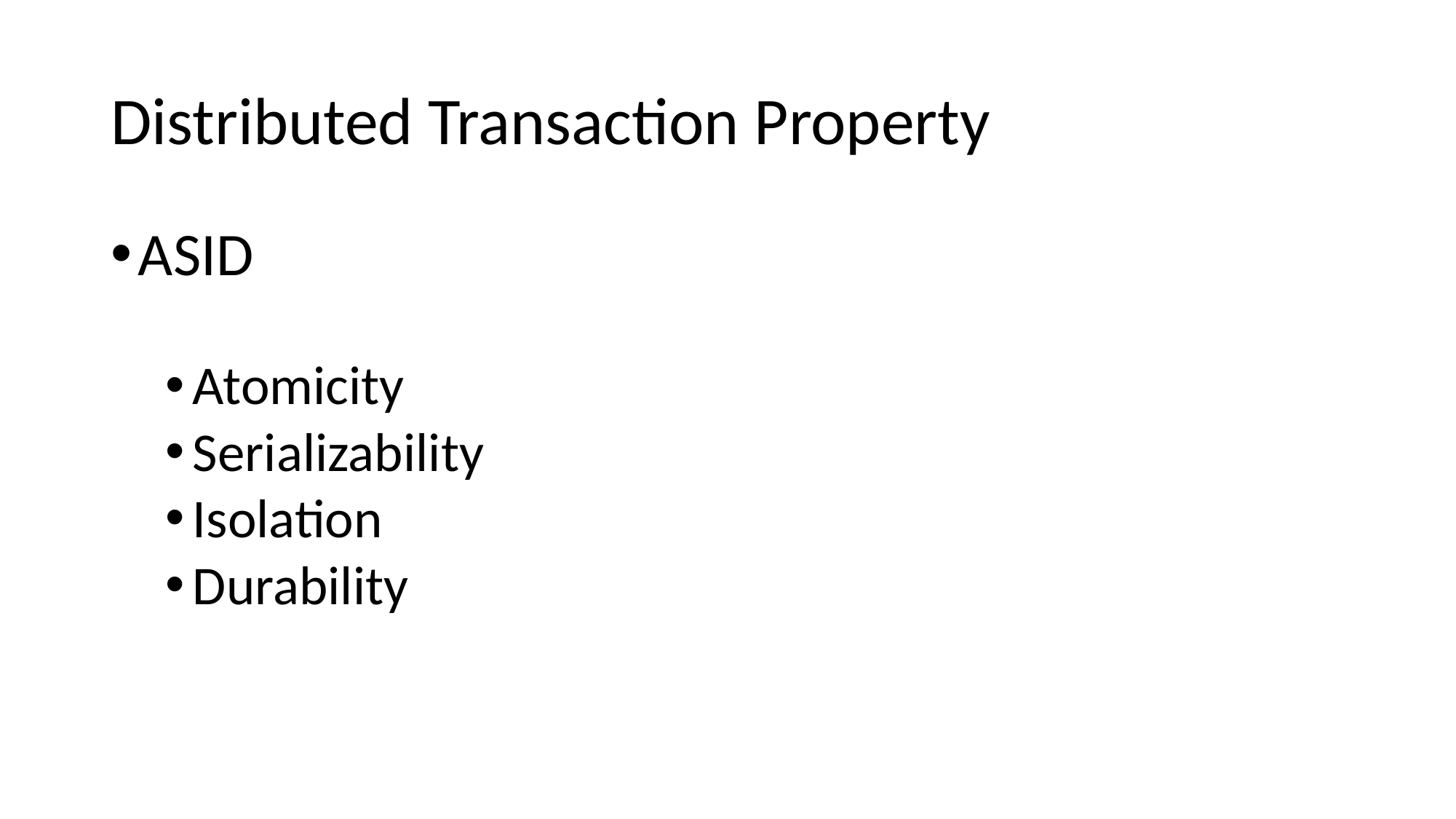

# Distributed Transaction Property
ASID

Atomicity
Serializability
Isolation
Durability